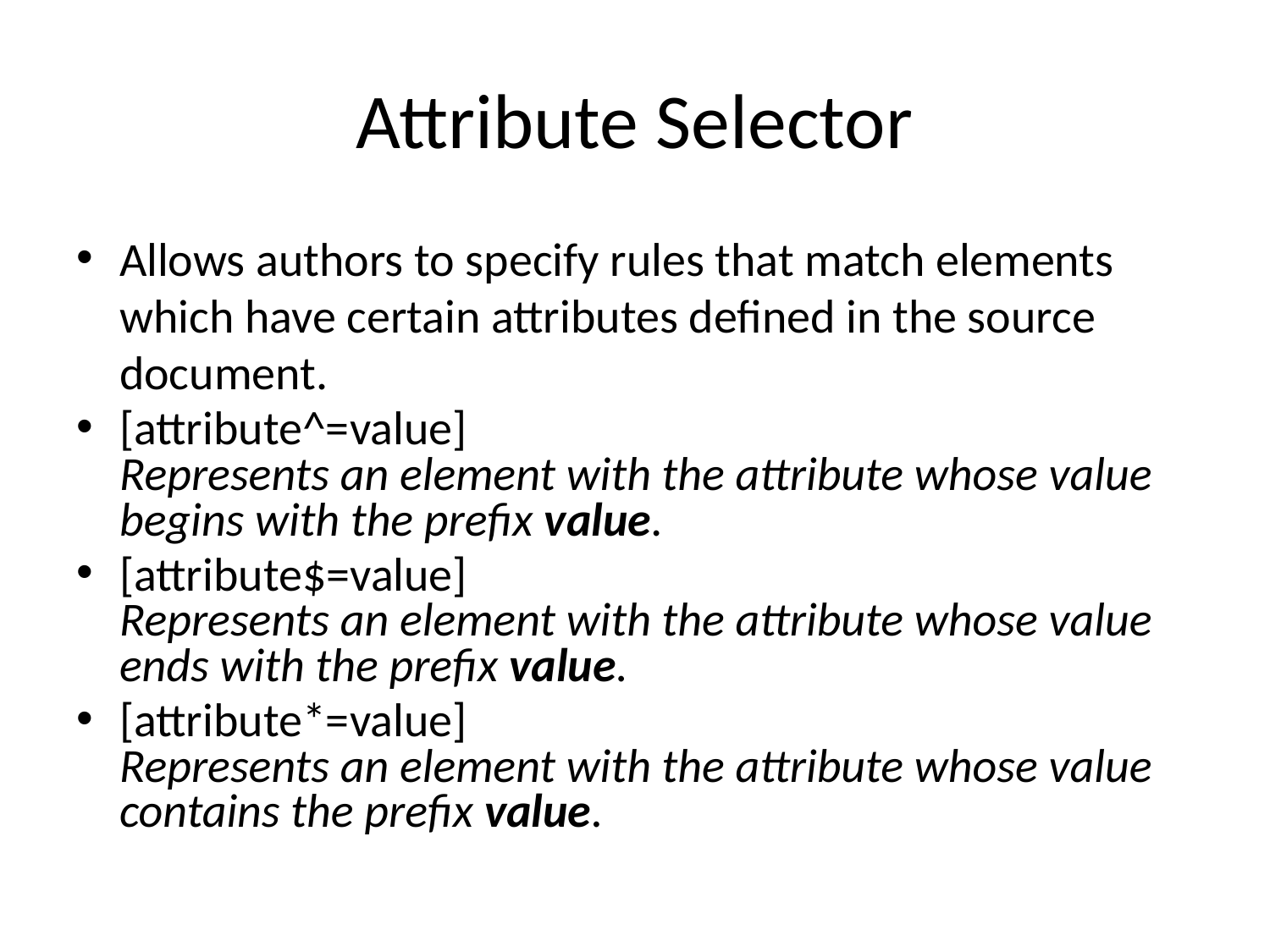

# Attribute Selector
Allows authors to specify rules that match elements which have certain attributes defined in the source document.
[attribute^=value]
Represents an element with the attribute whose value begins with the prefix value.
[attribute$=value]
Represents an element with the attribute whose value ends with the prefix value.
[attribute*=value]
Represents an element with the attribute whose value contains the prefix value.